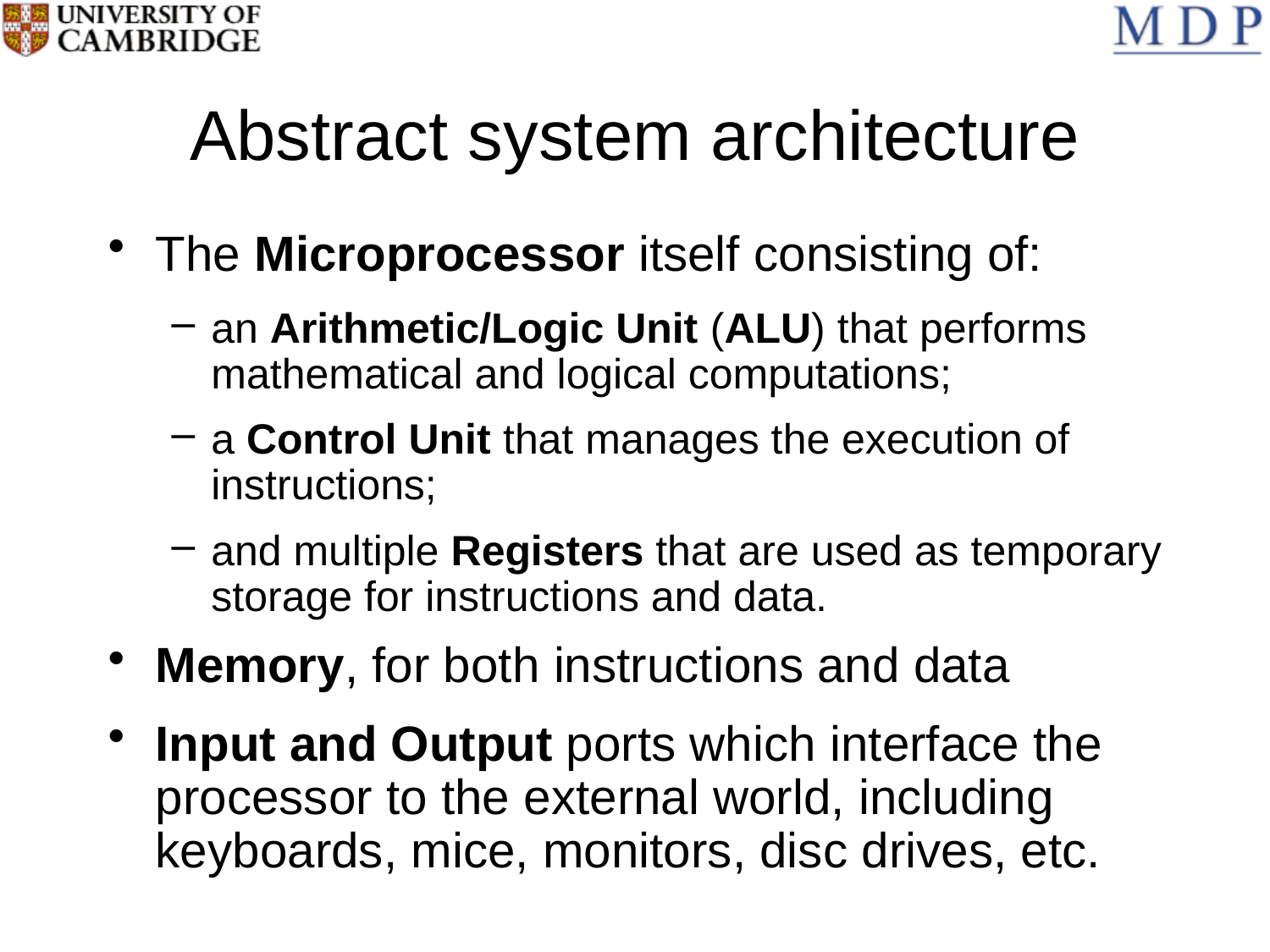

# Abstract system architecture
The Microprocessor itself consisting of:
an Arithmetic/Logic Unit (ALU) that performs mathematical and logical computations;
a Control Unit that manages the execution of instructions;
and multiple Registers that are used as temporary storage for instructions and data.
Memory, for both instructions and data
Input and Output ports which interface the processor to the external world, including keyboards, mice, monitors, disc drives, etc.